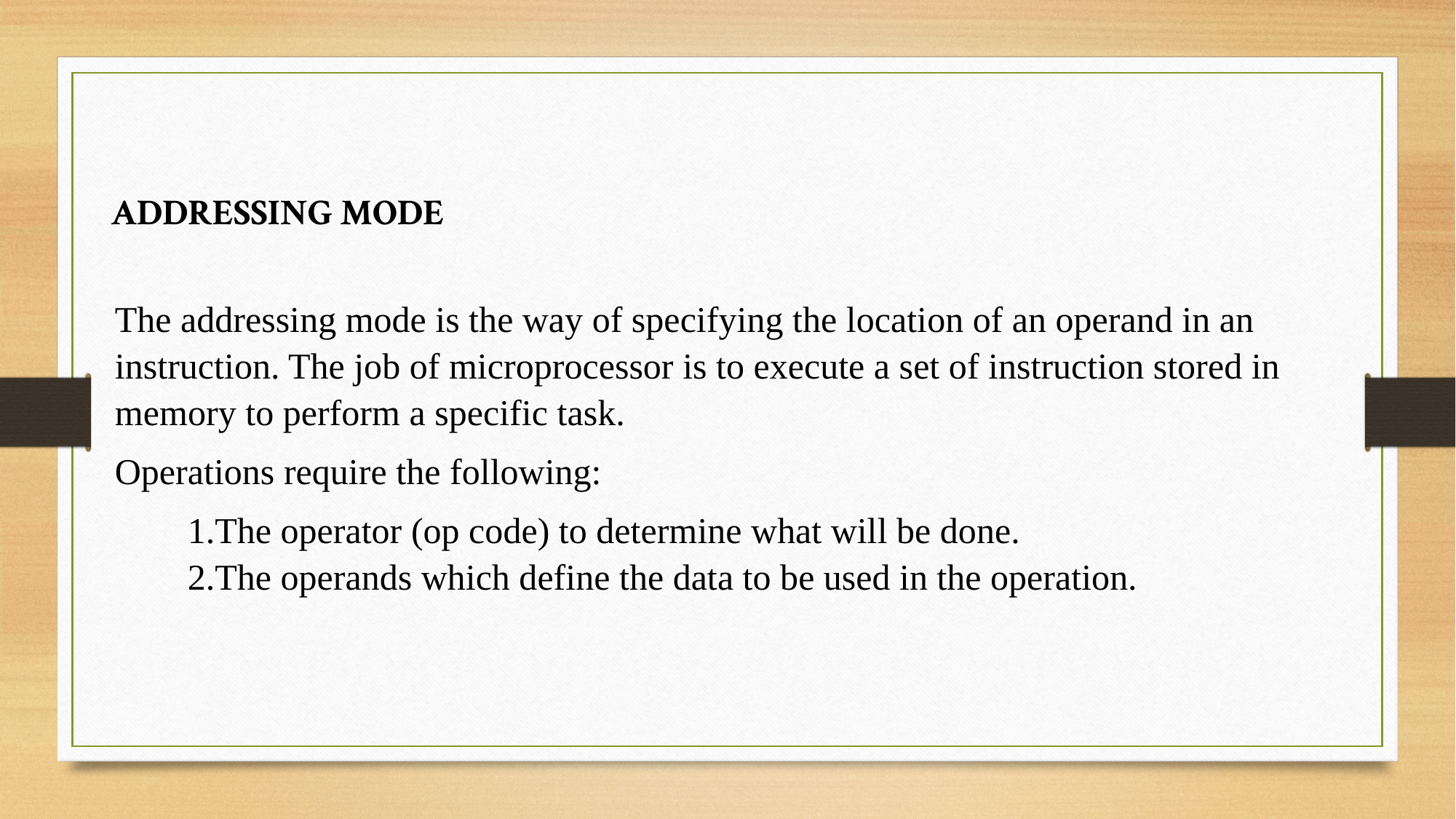

ADDRESSING MODE

The addressing mode is the way of specifying the location of an operand in an instruction. The job of microprocessor is to execute a set of instruction stored in memory to perform a specific task.
Operations require the following:
        1.The operator (op code) to determine what will be done.
        2.The operands which define the data to be used in the operation.